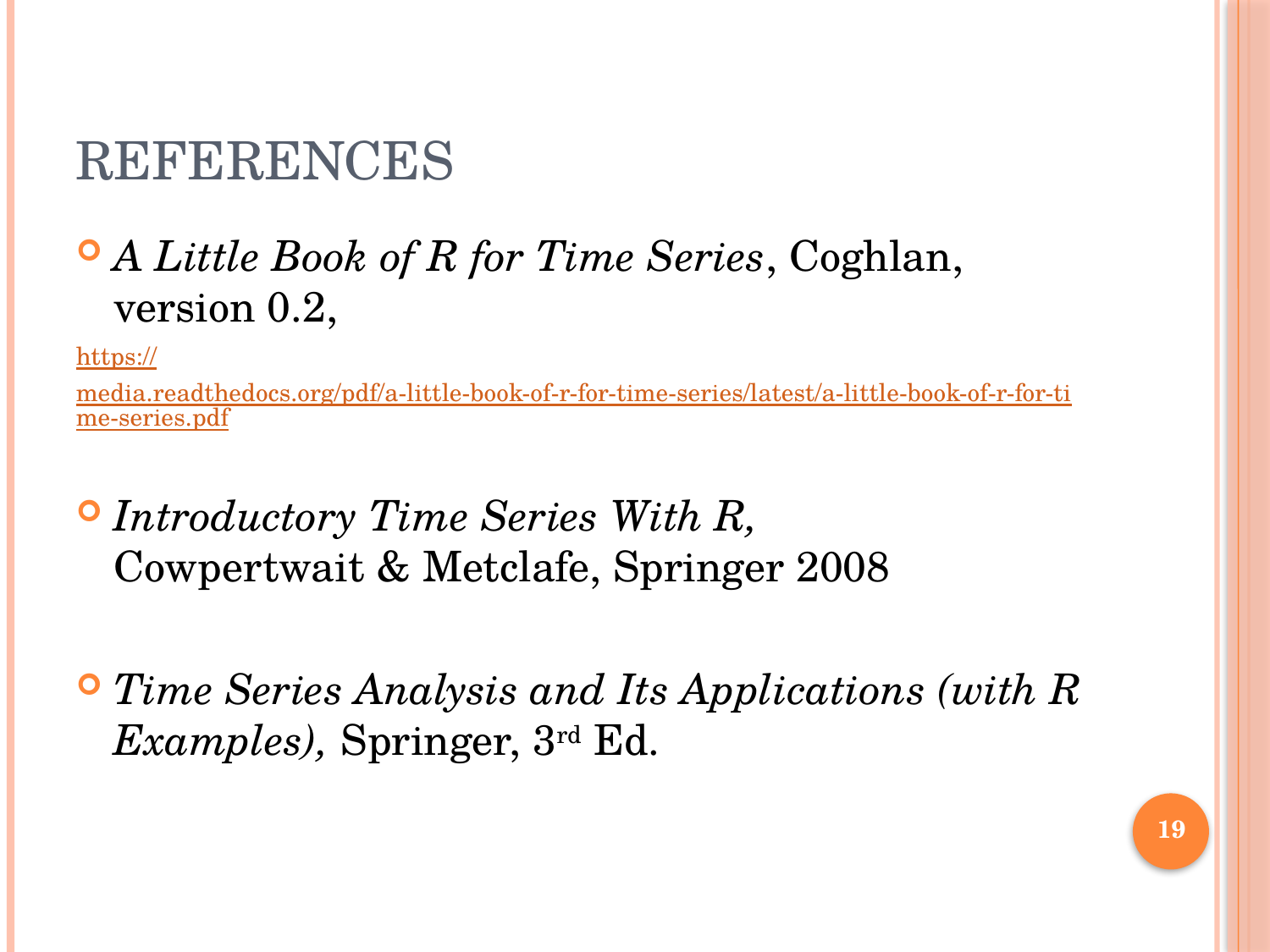

# References
A Little Book of R for Time Series, Coghlan, version 0.2,
https://media.readthedocs.org/pdf/a-little-book-of-r-for-time-series/latest/a-little-book-of-r-for-time-series.pdf

Introductory Time Series With R,
Cowpertwait & Metclafe, Springer 2008

Time Series Analysis and Its Applications (with R Examples), Springer, 3rd Ed.

19